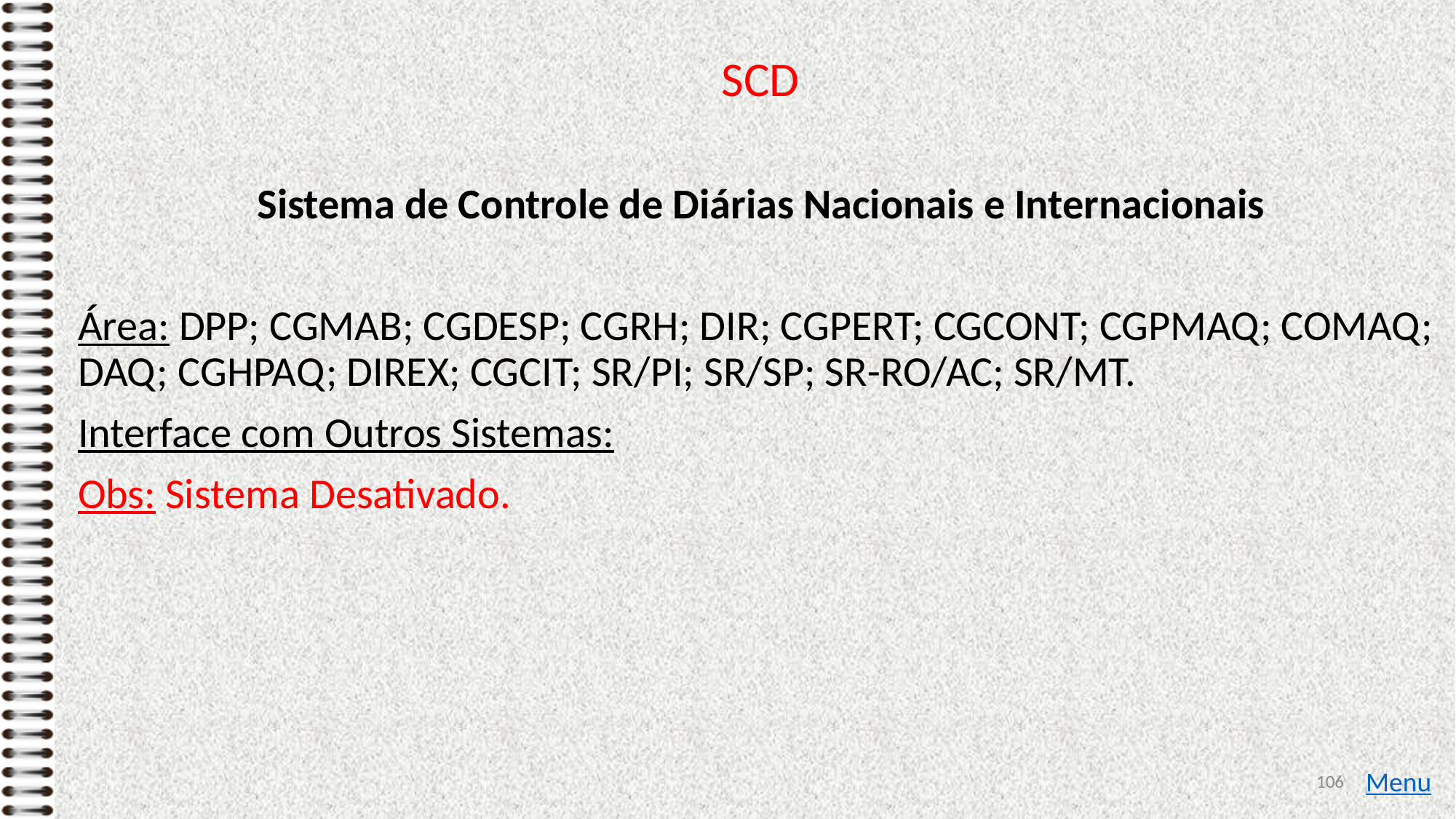

# SCD

Sistema de Controle de Diárias Nacionais e Internacionais

Área: DPP; CGMAB; CGDESP; CGRH; DIR; CGPERT; CGCONT; CGPMAQ; COMAQ; DAQ; CGHPAQ; DIREX; CGCIT; SR/PI; SR/SP; SR-RO/AC; SR/MT.
Interface com Outros Sistemas:
Obs: Sistema Desativado.
106
Menu